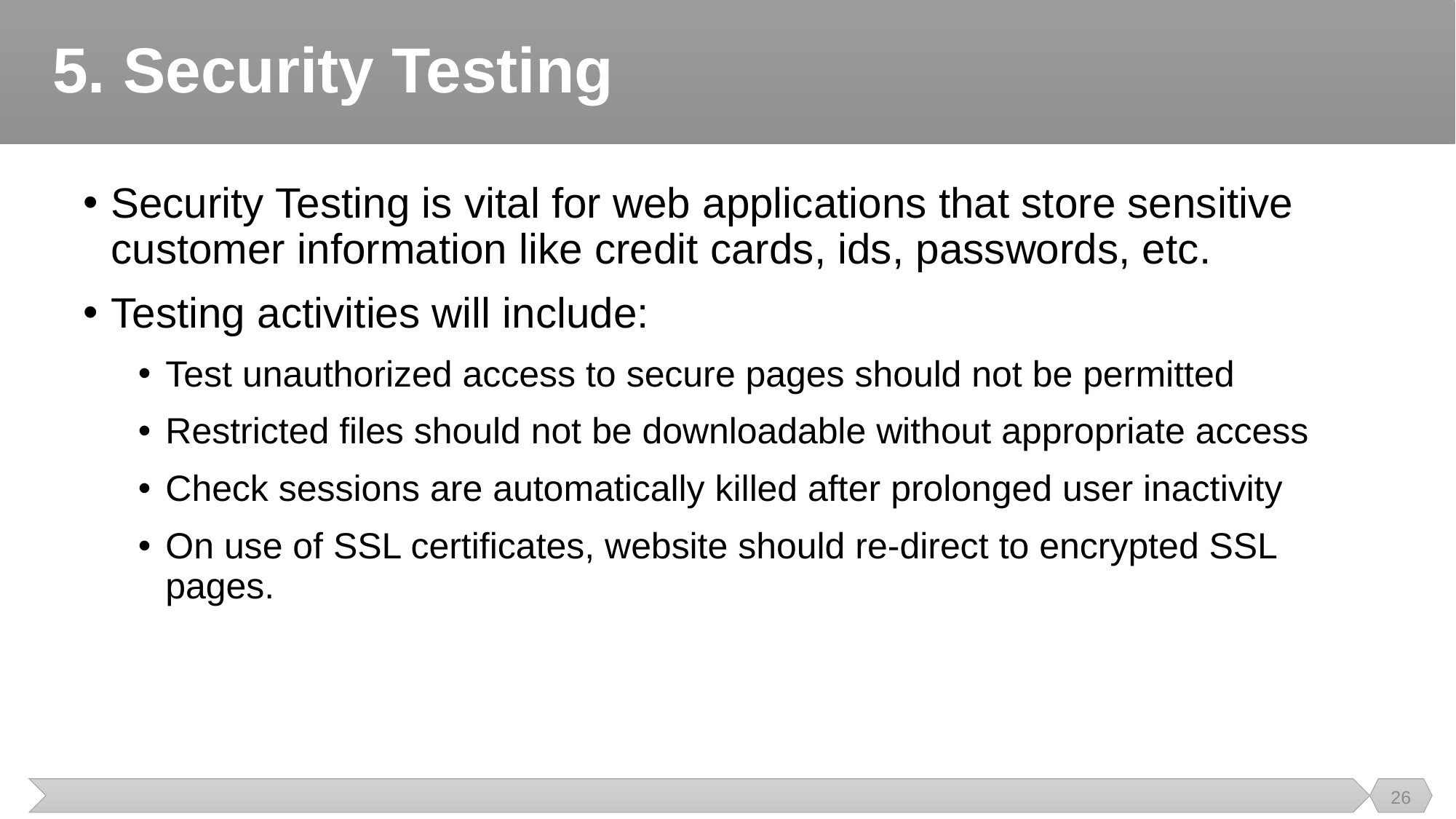

# 5. Security Testing
Security Testing is vital for web applications that store sensitive customer information like credit cards, ids, passwords, etc.
Testing activities will include:
Test unauthorized access to secure pages should not be permitted
Restricted files should not be downloadable without appropriate access
Check sessions are automatically killed after prolonged user inactivity
On use of SSL certificates, website should re-direct to encrypted SSL pages.

26